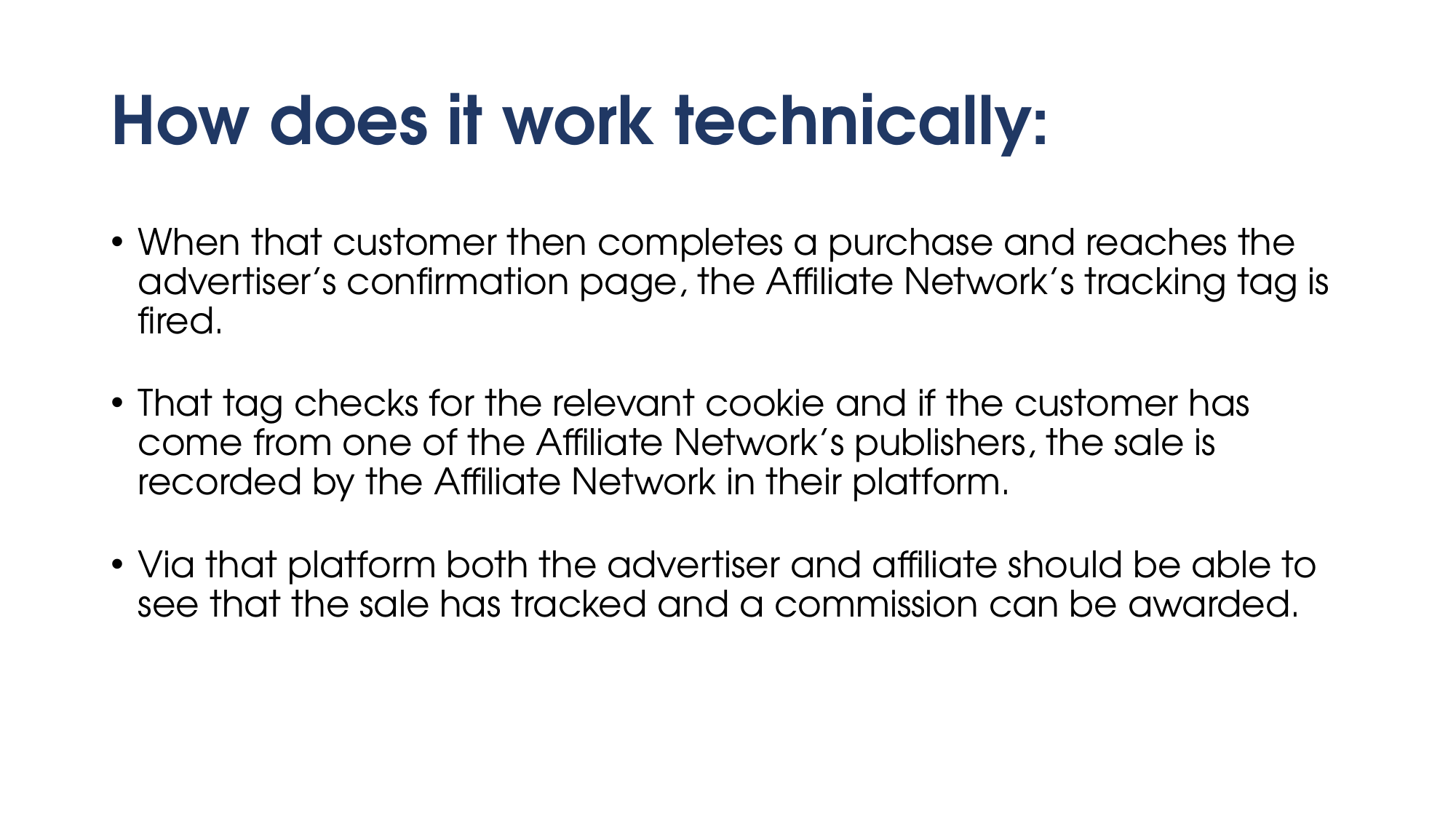

# How does it work technically:
When that customer then completes a purchase and reaches the advertiser’s confirmation page, the Affiliate Network’s tracking tag is fired.

That tag checks for the relevant cookie and if the customer has come from one of the Affiliate Network’s publishers, the sale is recorded by the Affiliate Network in their platform.

Via that platform both the advertiser and affiliate should be able to see that the sale has tracked and a commission can be awarded.